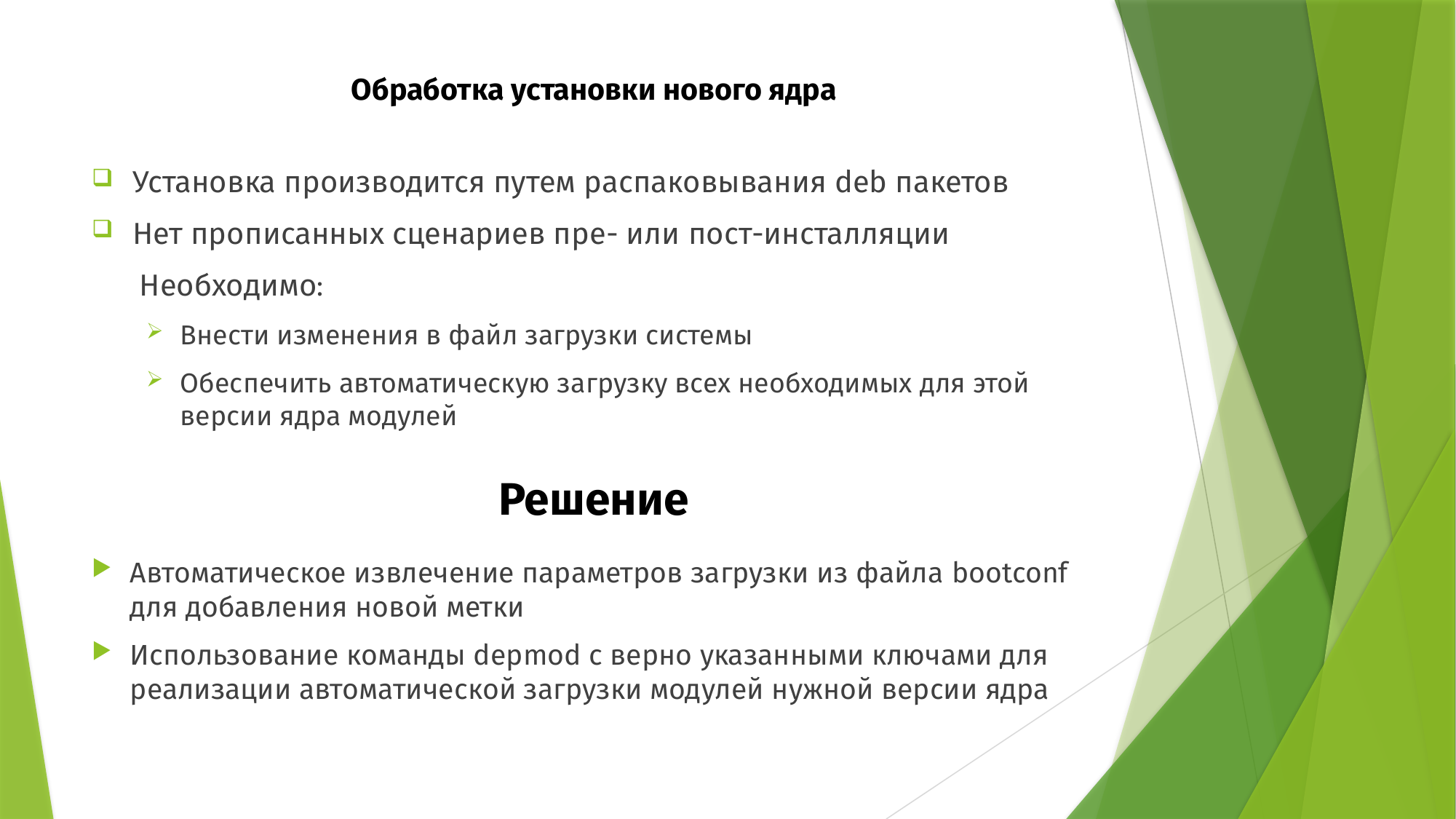

# Обработка установки нового ядра
Установка производится путем распаковывания deb пакетов
Нет прописанных сценариев пре- или пост-инсталляции
Необходимо:
Внести изменения в файл загрузки системы
Обеспечить автоматическую загрузку всех необходимых для этой версии ядра модулей
Решение
Автоматическое извлечение параметров загрузки из файла bootconf для добавления новой метки
Использование команды depmod с верно указанными ключами для реализации автоматической загрузки модулей нужной версии ядра